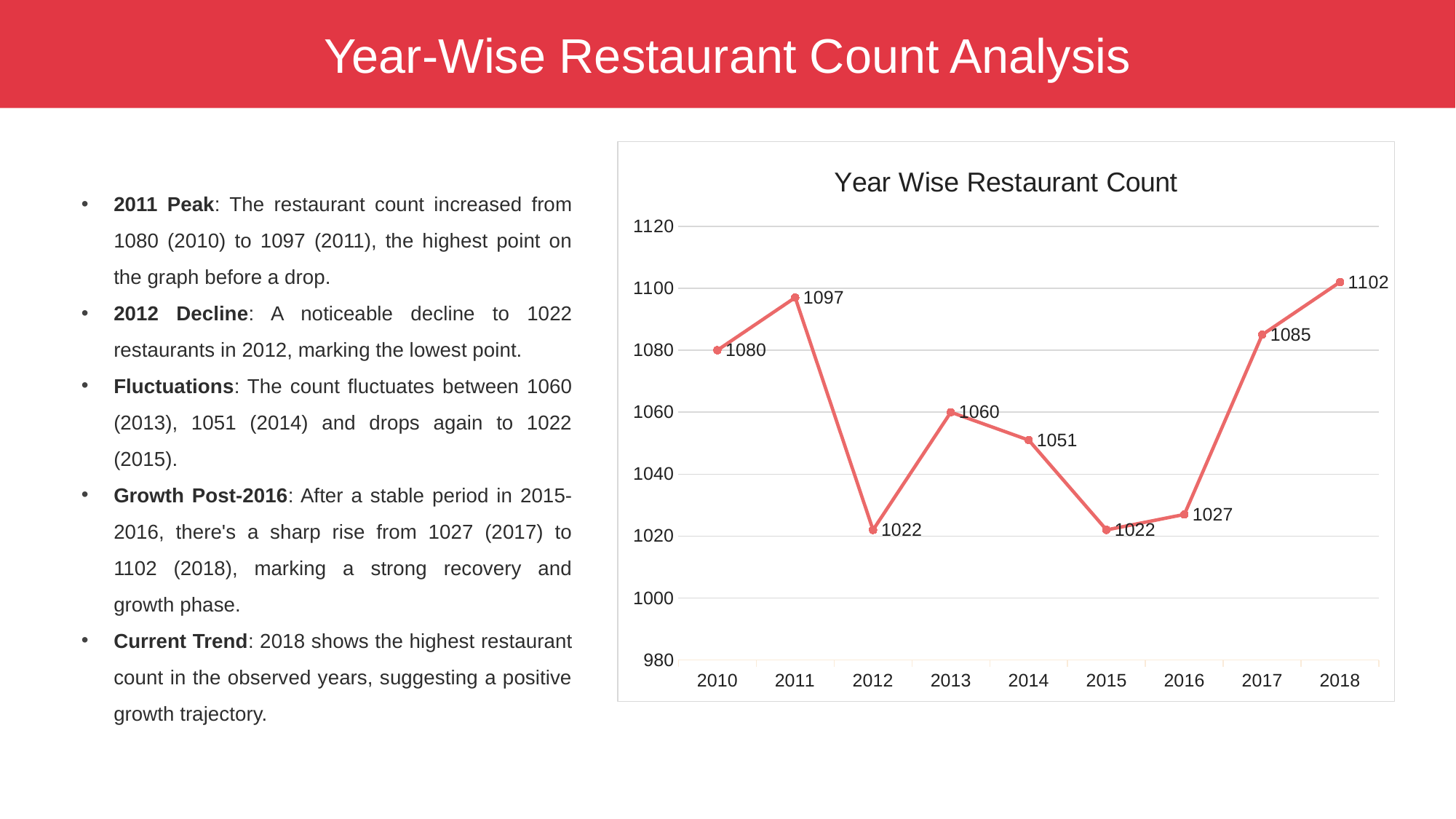

Year-Wise Restaurant Count Analysis

### Chart: Year Wise Restaurant Count

| Category | Total |
|---|---|
| 2010 | 1080.0 |
| 2011 | 1097.0 |
| 2012 | 1022.0 |
| 2013 | 1060.0 |
| 2014 | 1051.0 |
| 2015 | 1022.0 |
| 2016 | 1027.0 |
| 2017 | 1085.0 |
| 2018 | 1102.0 |
2011 Peak: The restaurant count increased from 1080 (2010) to 1097 (2011), the highest point on the graph before a drop.
2012 Decline: A noticeable decline to 1022 restaurants in 2012, marking the lowest point.
Fluctuations: The count fluctuates between 1060 (2013), 1051 (2014) and drops again to 1022 (2015).
Growth Post-2016: After a stable period in 2015-2016, there's a sharp rise from 1027 (2017) to 1102 (2018), marking a strong recovery and growth phase.
Current Trend: 2018 shows the highest restaurant count in the observed years, suggesting a positive growth trajectory.